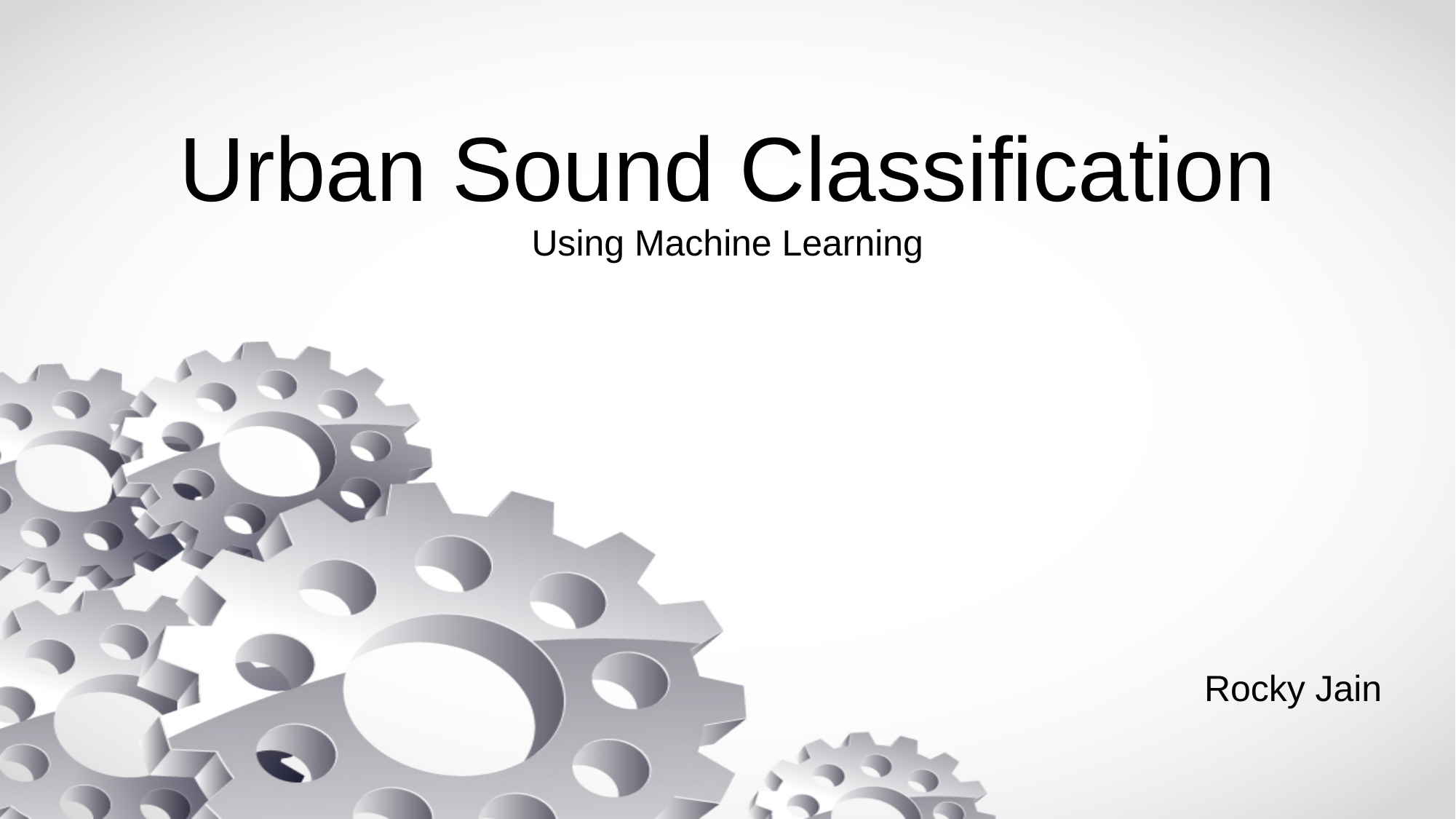

# Urban Sound Classification Using Machine Learning

Rocky Jain